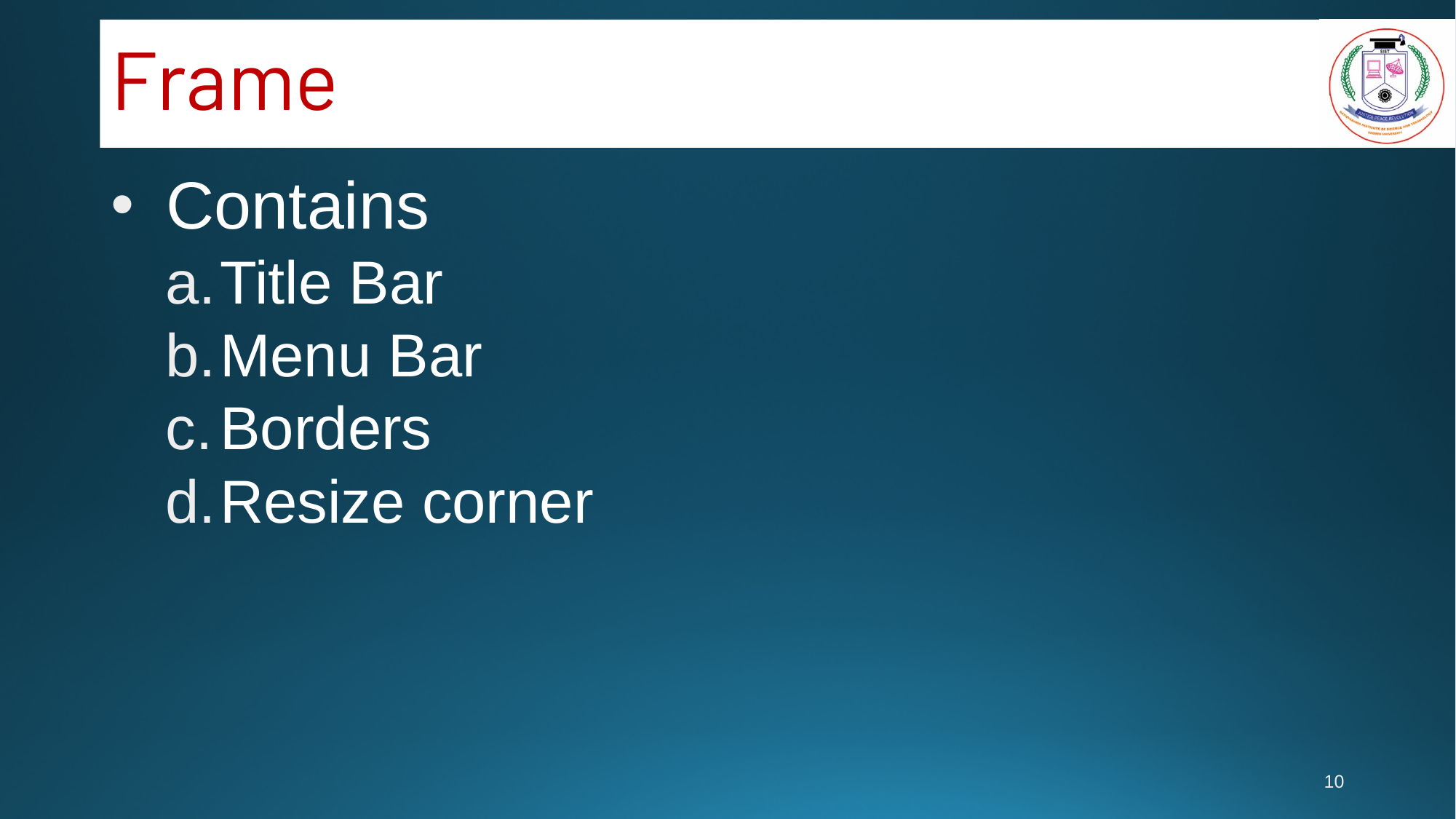

# Frame
Contains
Title Bar
Menu Bar
Borders
Resize corner
10